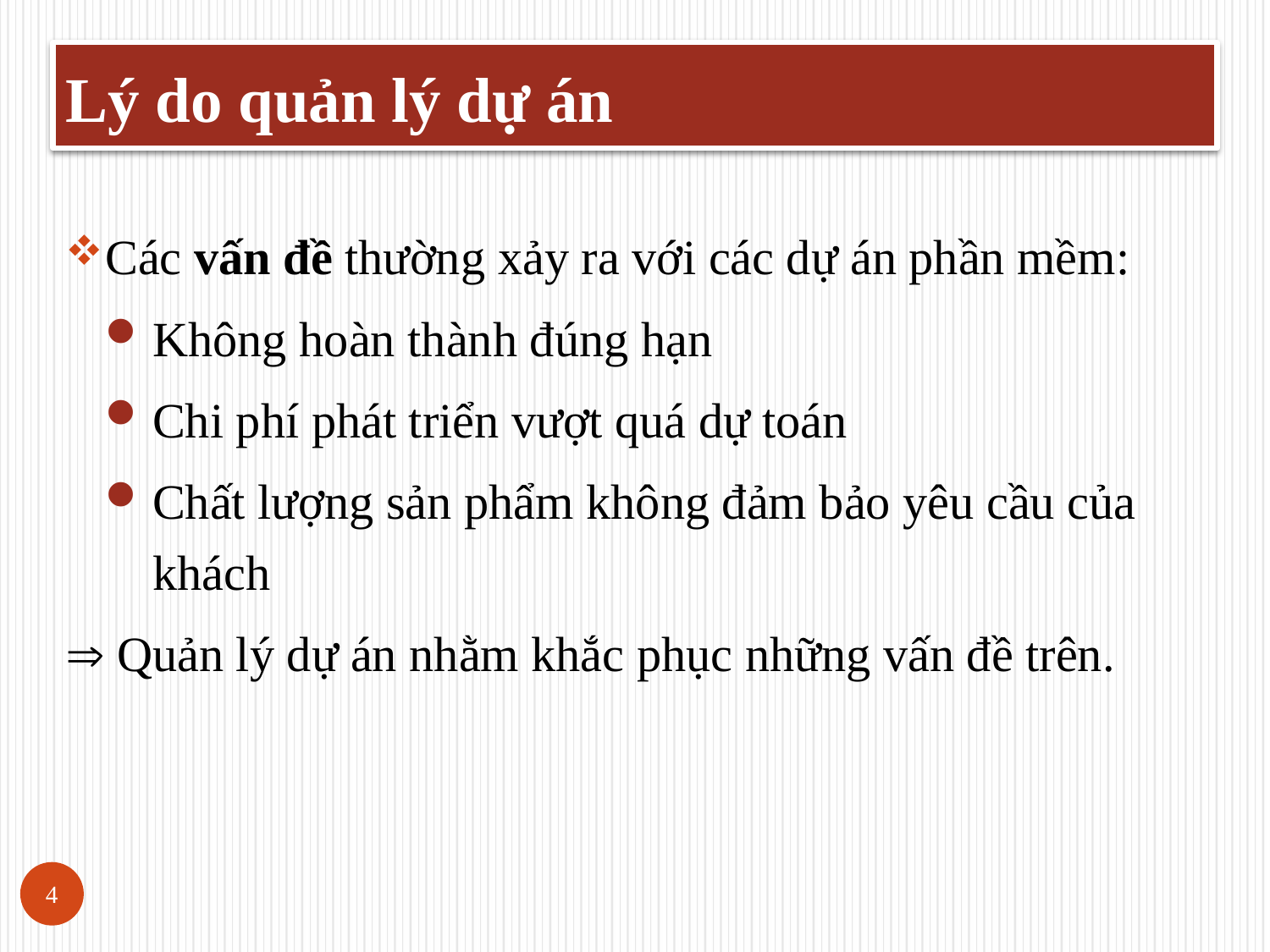

Lý do quản lý dự án
Các vấn đề thường xảy ra với các dự án phần mềm:
Không hoàn thành đúng hạn
Chi phí phát triển vượt quá dự toán
Chất lượng sản phẩm không đảm bảo yêu cầu của khách
⇒ Quản lý dự án nhằm khắc phục những vấn đề trên.

4